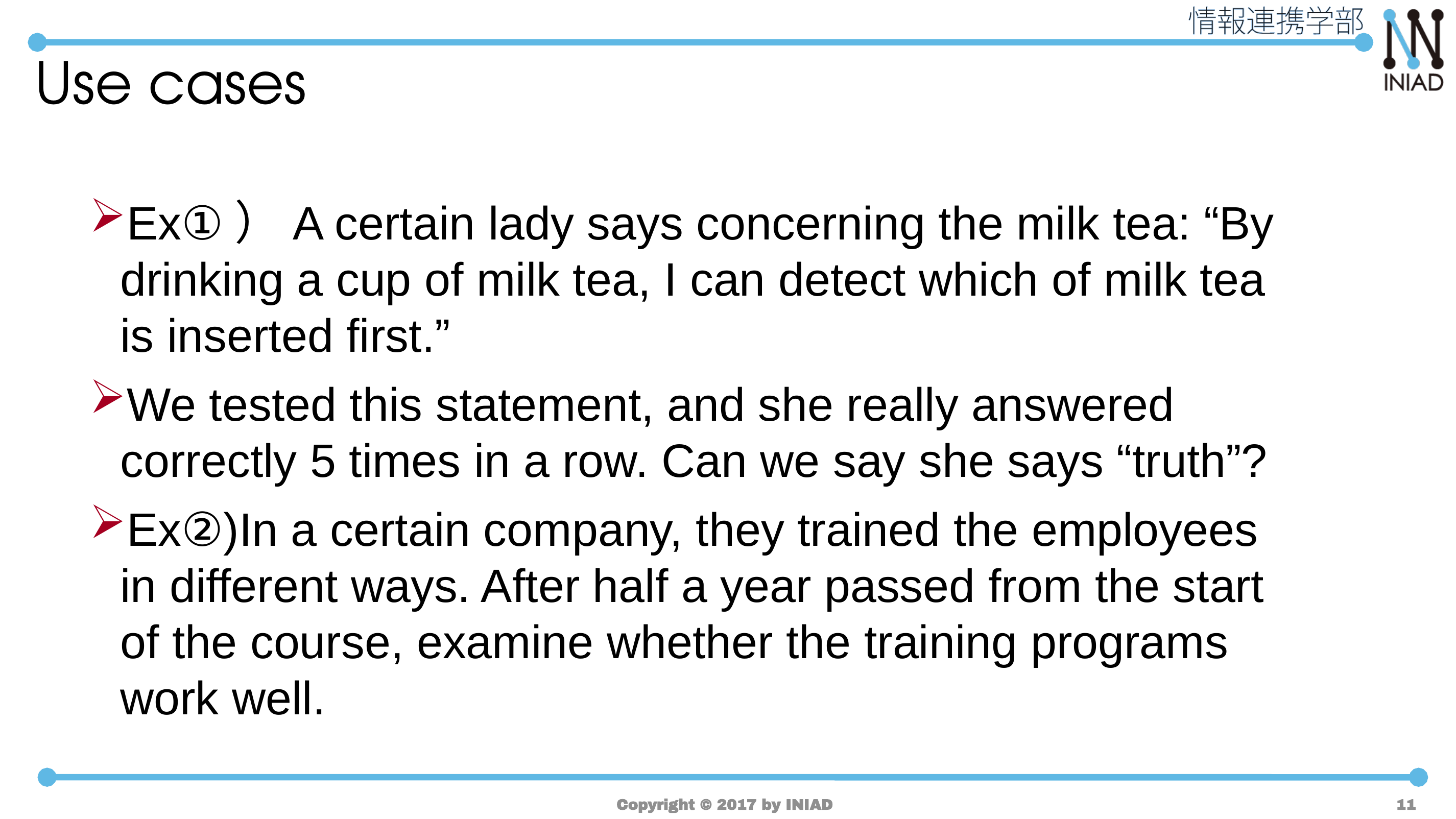

# Use cases

Ex①）A certain lady says concerning the milk tea: “By drinking a cup of milk tea, I can detect which of milk tea is inserted first.”
We tested this statement, and she really answered correctly 5 times in a row. Can we say she says “truth”?
Ex②)In a certain company, they trained the employees in different ways. After half a year passed from the start of the course, examine whether the training programs work well.
Copyright © 2017 by INIAD
11